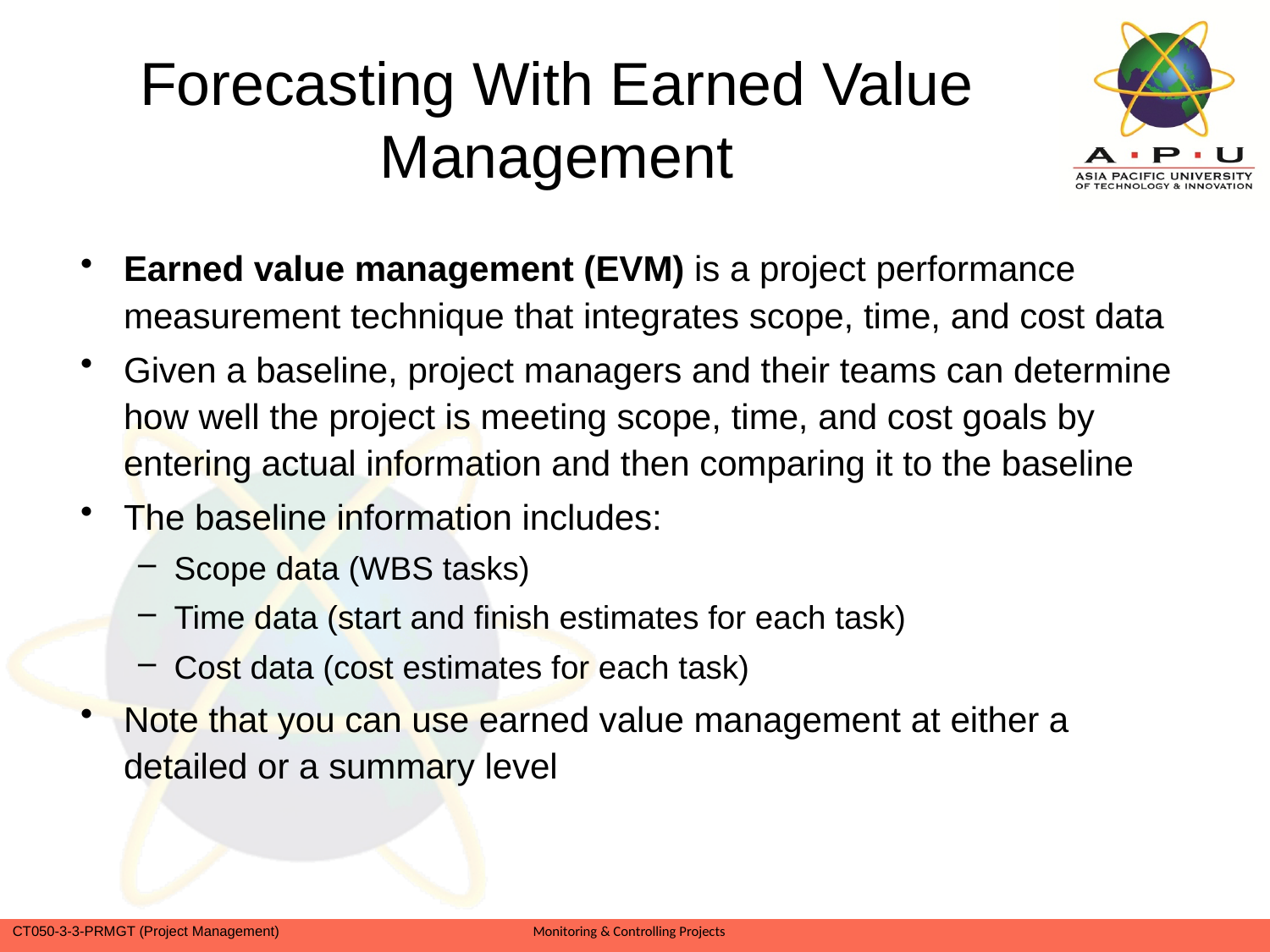

# Forecasting With Earned Value Management
Earned value management (EVM) is a project performance measurement technique that integrates scope, time, and cost data
Given a baseline, project managers and their teams can determine how well the project is meeting scope, time, and cost goals by entering actual information and then comparing it to the baseline
The baseline information includes:
Scope data (WBS tasks)
Time data (start and finish estimates for each task)
Cost data (cost estimates for each task)
Note that you can use earned value management at either a detailed or a summary level